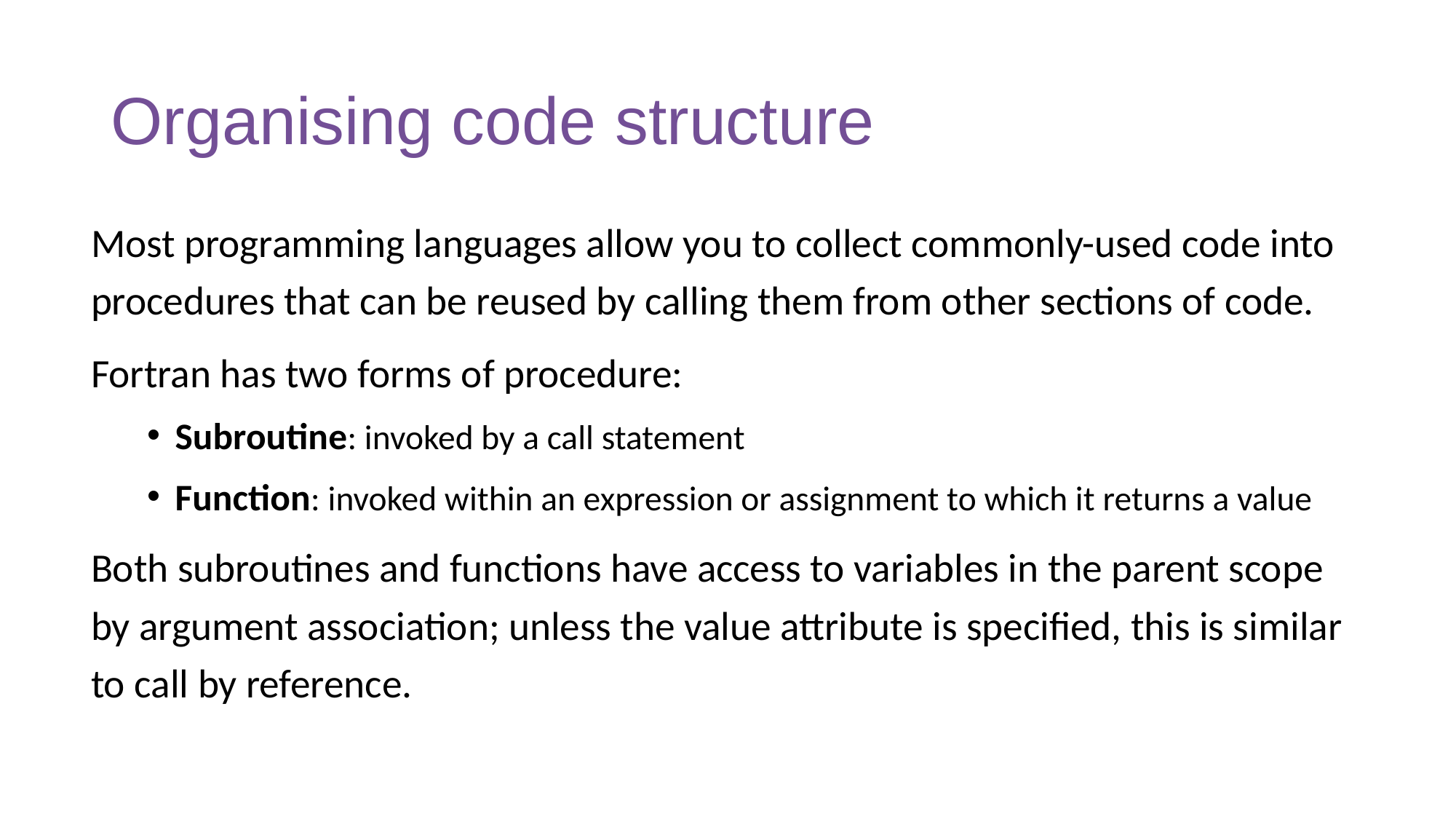

# Organising code structure
Most programming languages allow you to collect commonly-used code into procedures that can be reused by calling them from other sections of code.
Fortran has two forms of procedure:
Subroutine: invoked by a call statement
Function: invoked within an expression or assignment to which it returns a value
Both subroutines and functions have access to variables in the parent scope by argument association; unless the value attribute is specified, this is similar to call by reference.